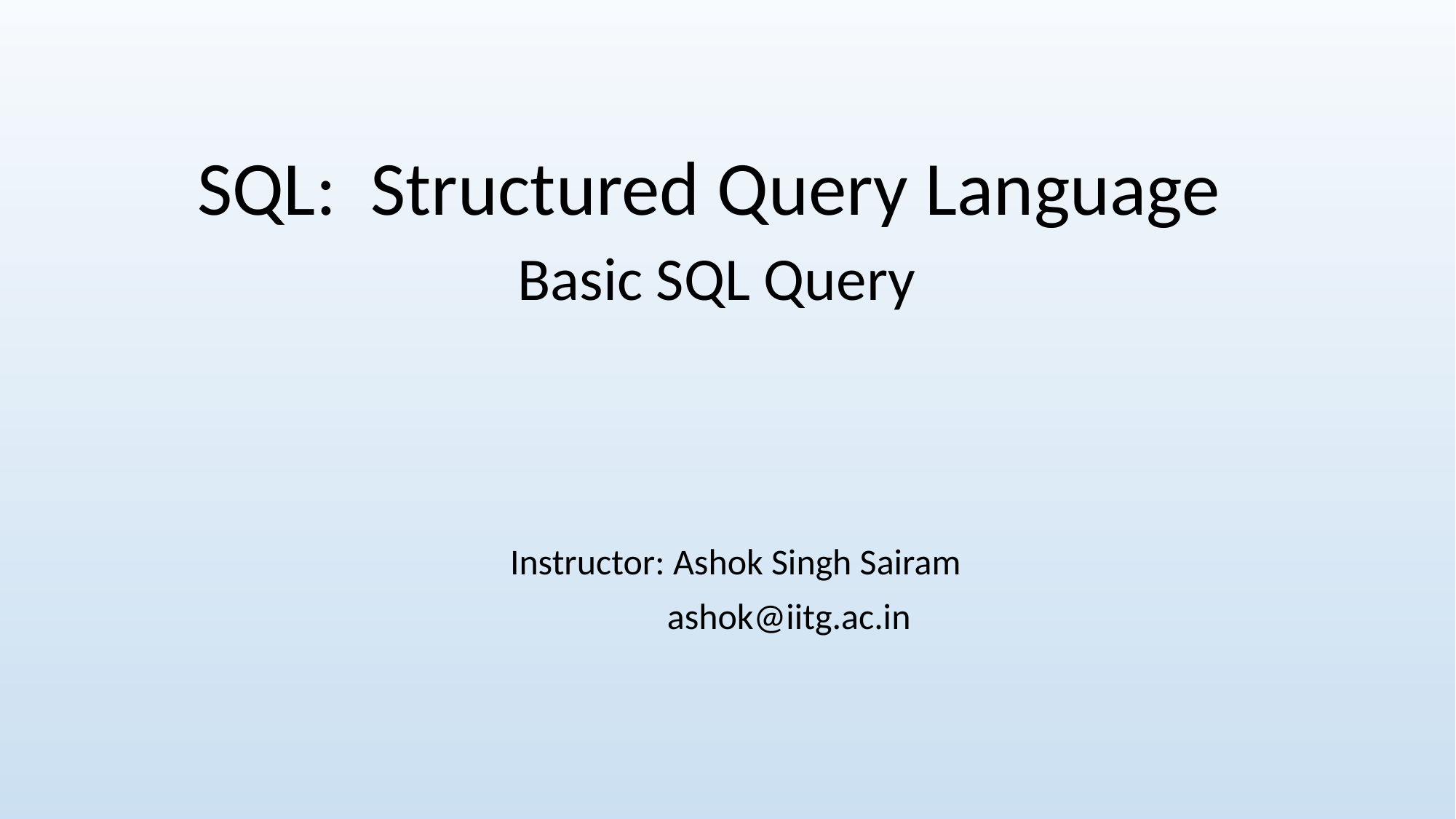

# SQL:  Structured Query Language
Basic SQL Query
Instructor: Ashok Singh Sairam
             ashok@iitg.ac.in